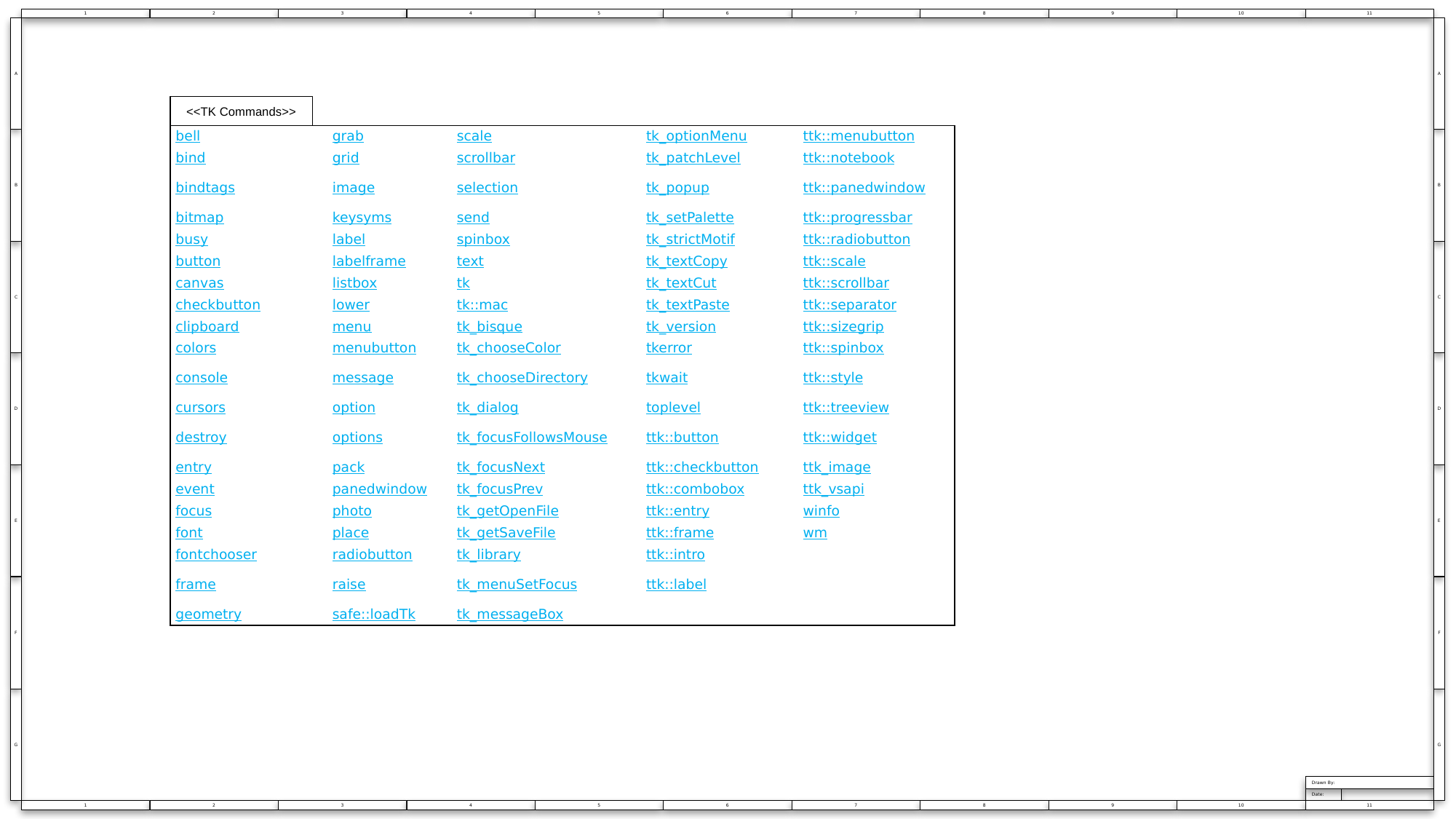

<<TK Commands>>
| bell | grab | scale | tk\_optionMenu | ttk::menubutton |
| --- | --- | --- | --- | --- |
| bind | grid | scrollbar | tk\_patchLevel | ttk::notebook |
| bindtags | image | selection | tk\_popup | ttk::panedwindow |
| bitmap | keysyms | send | tk\_setPalette | ttk::progressbar |
| busy | label | spinbox | tk\_strictMotif | ttk::radiobutton |
| button | labelframe | text | tk\_textCopy | ttk::scale |
| canvas | listbox | tk | tk\_textCut | ttk::scrollbar |
| checkbutton | lower | tk::mac | tk\_textPaste | ttk::separator |
| clipboard | menu | tk\_bisque | tk\_version | ttk::sizegrip |
| colors | menubutton | tk\_chooseColor | tkerror | ttk::spinbox |
| console | message | tk\_chooseDirectory | tkwait | ttk::style |
| cursors | option | tk\_dialog | toplevel | ttk::treeview |
| destroy | options | tk\_focusFollowsMouse | ttk::button | ttk::widget |
| entry | pack | tk\_focusNext | ttk::checkbutton | ttk\_image |
| event | panedwindow | tk\_focusPrev | ttk::combobox | ttk\_vsapi |
| focus | photo | tk\_getOpenFile | ttk::entry | winfo |
| font | place | tk\_getSaveFile | ttk::frame | wm |
| fontchooser | radiobutton | tk\_library | ttk::intro |  |
| frame | raise | tk\_menuSetFocus | ttk::label |  |
| geometry | safe::loadTk | tk\_messageBox |  |  |